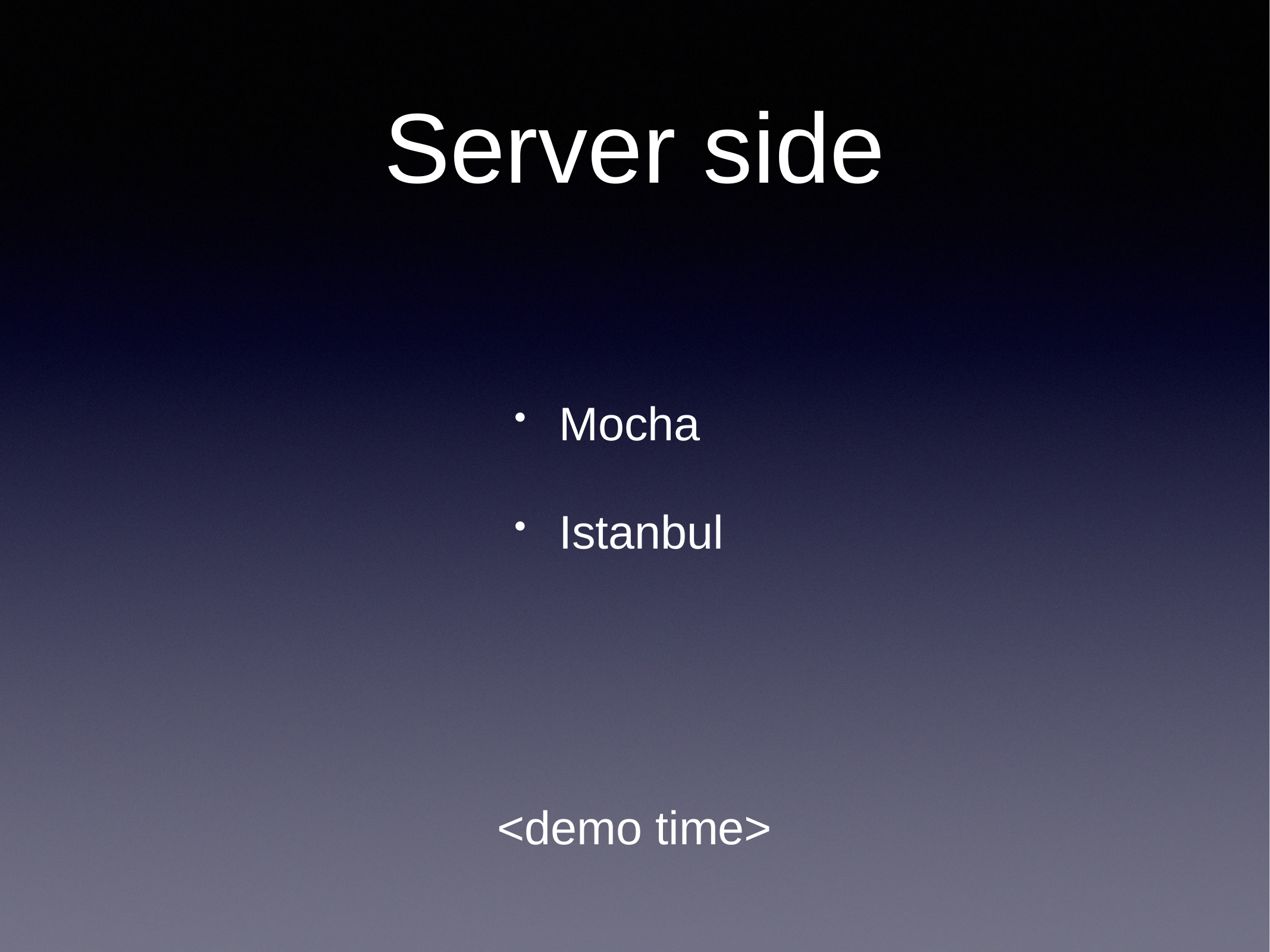

# Server side
Mocha
Istanbul
<demo time>